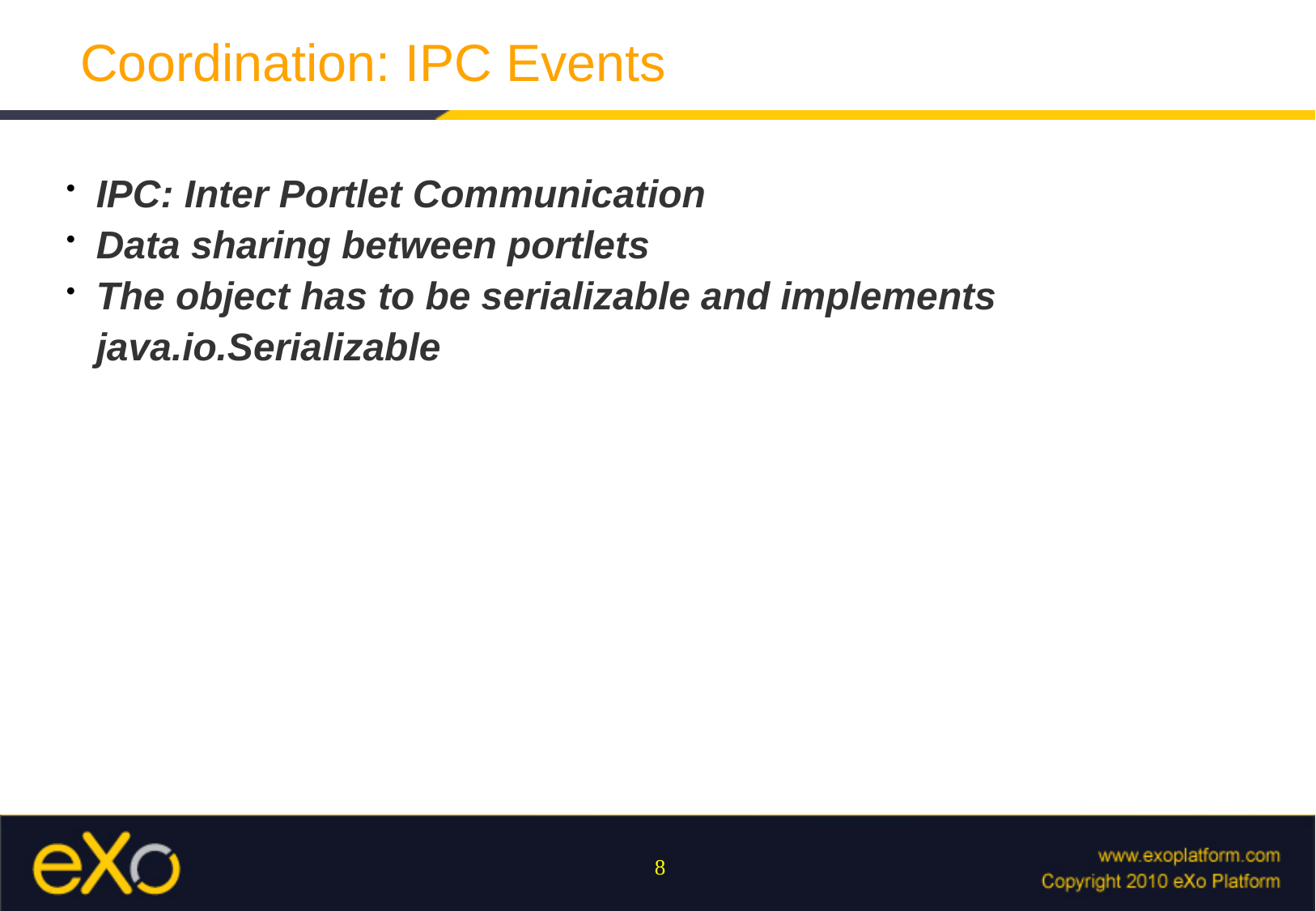

# Coordination: IPC Events
IPC: Inter Portlet Communication
Data sharing between portlets
The object has to be serializable and implements java.io.Serializable